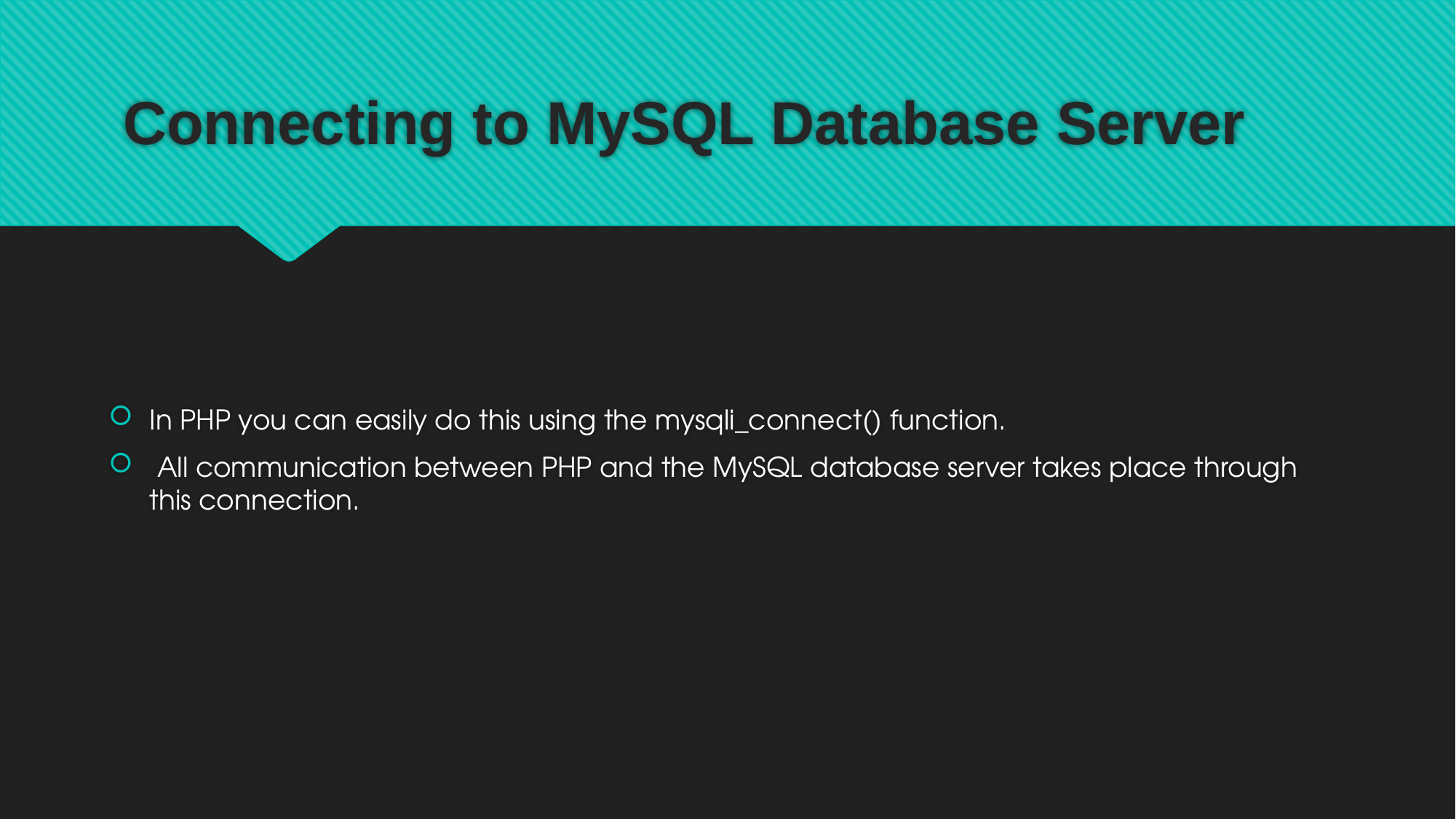

# Connecting to MySQL Database Server
In PHP you can easily do this using the mysqli_connect() function.
 All communication between PHP and the MySQL database server takes place through this connection.